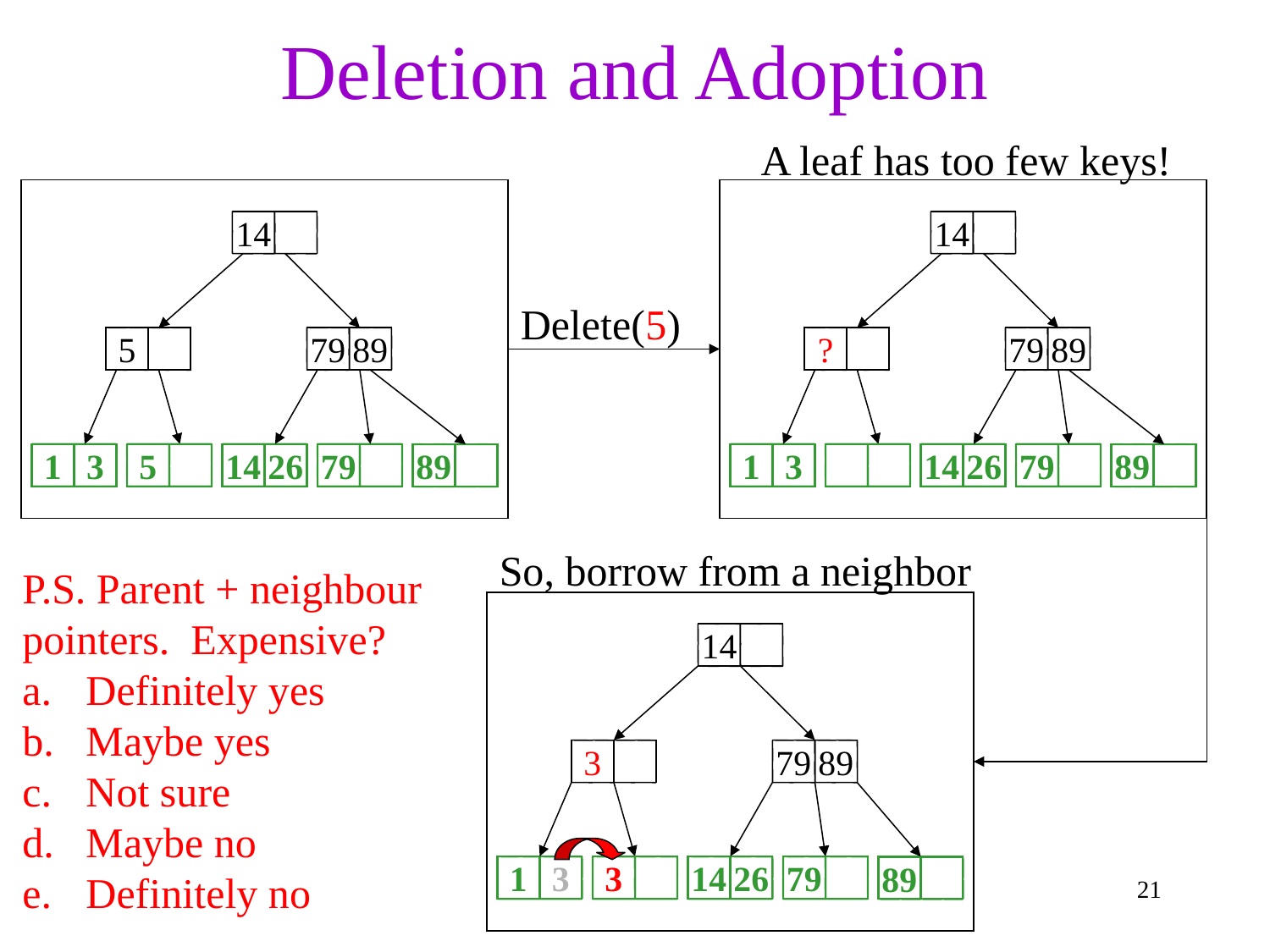

# Deletion and Adoption
A leaf has too few keys!

14

14

Delete(5)
5

79

89

?

79

89

1

3

5

14

26

79

1

3

14

26

79

89

89

So, borrow from a neighbor
P.S. Parent + neighbour pointers.  Expensive?
Definitely yes
Maybe yes
Not sure
Maybe no
Definitely no

14

3

79

89

1

3

3

14

26

79

89

21